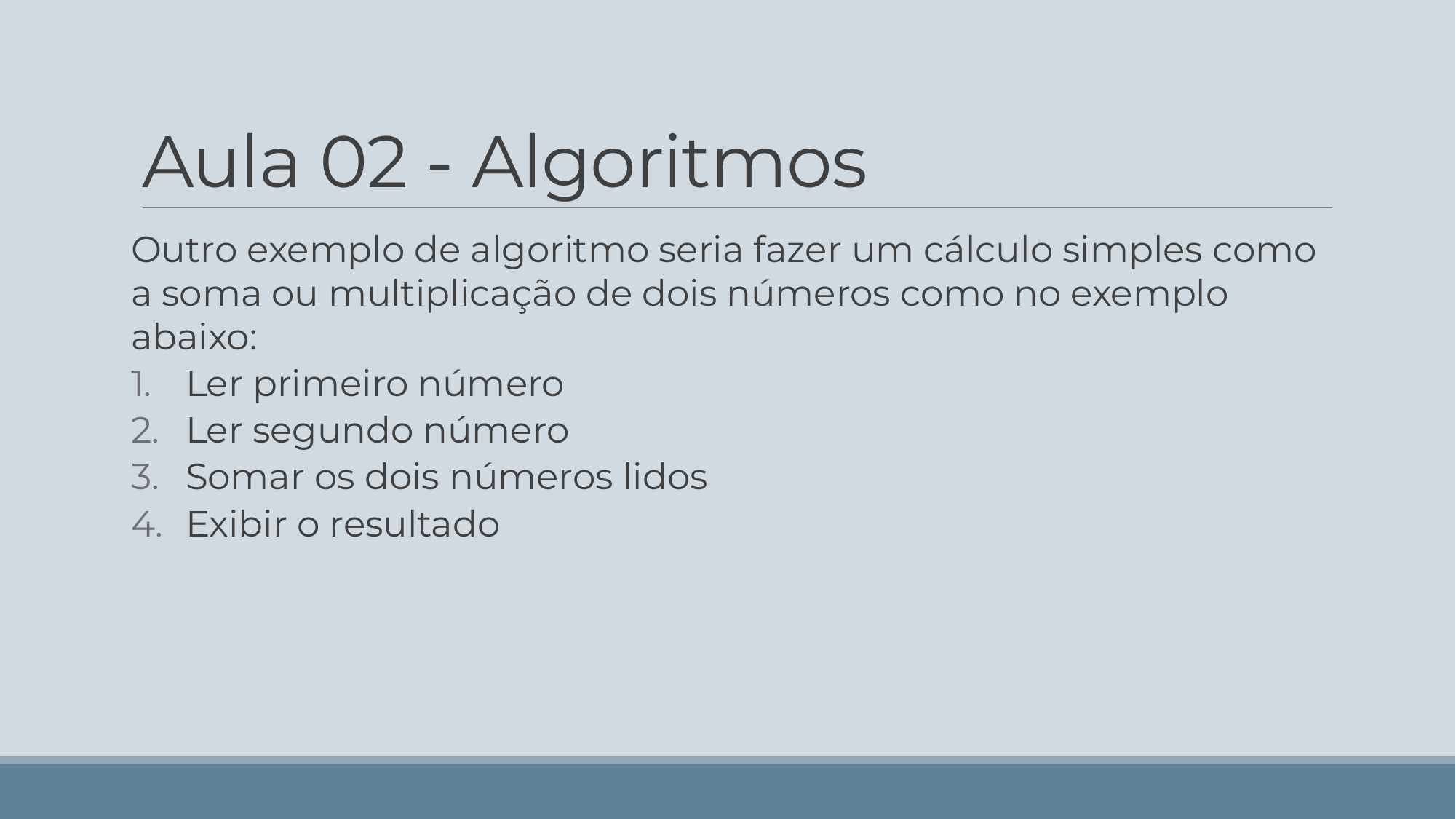

# Aula 02 - Algoritmos
Outro exemplo de algoritmo seria fazer um cálculo simples como a soma ou multiplicação de dois números como no exemplo abaixo:
Ler primeiro número
Ler segundo número
Somar os dois números lidos
Exibir o resultado